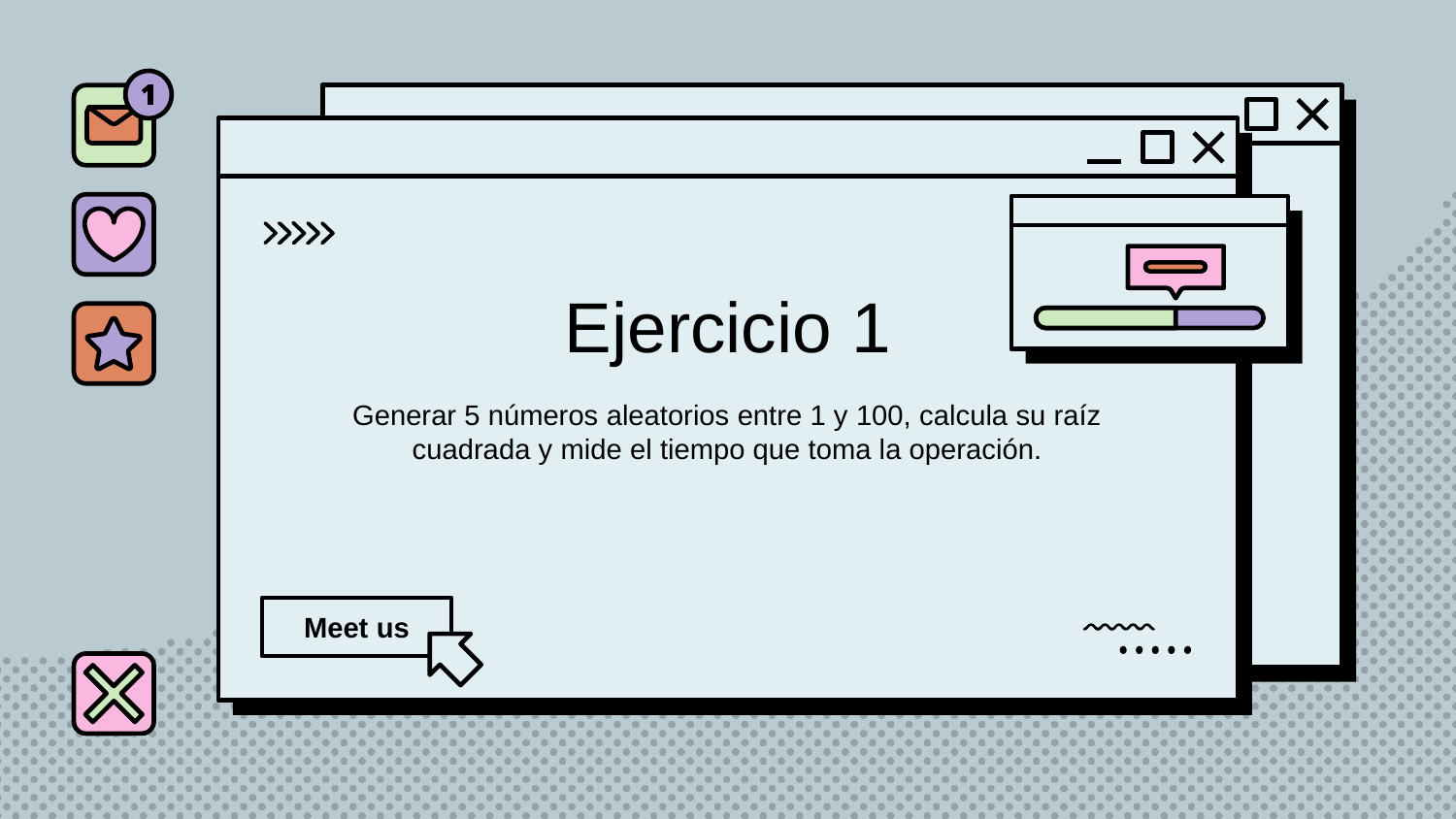

# Ejercicio 1

Generar 5 números aleatorios entre 1 y 100, calcula su raíz cuadrada y mide el tiempo que toma la operación.
Meet us